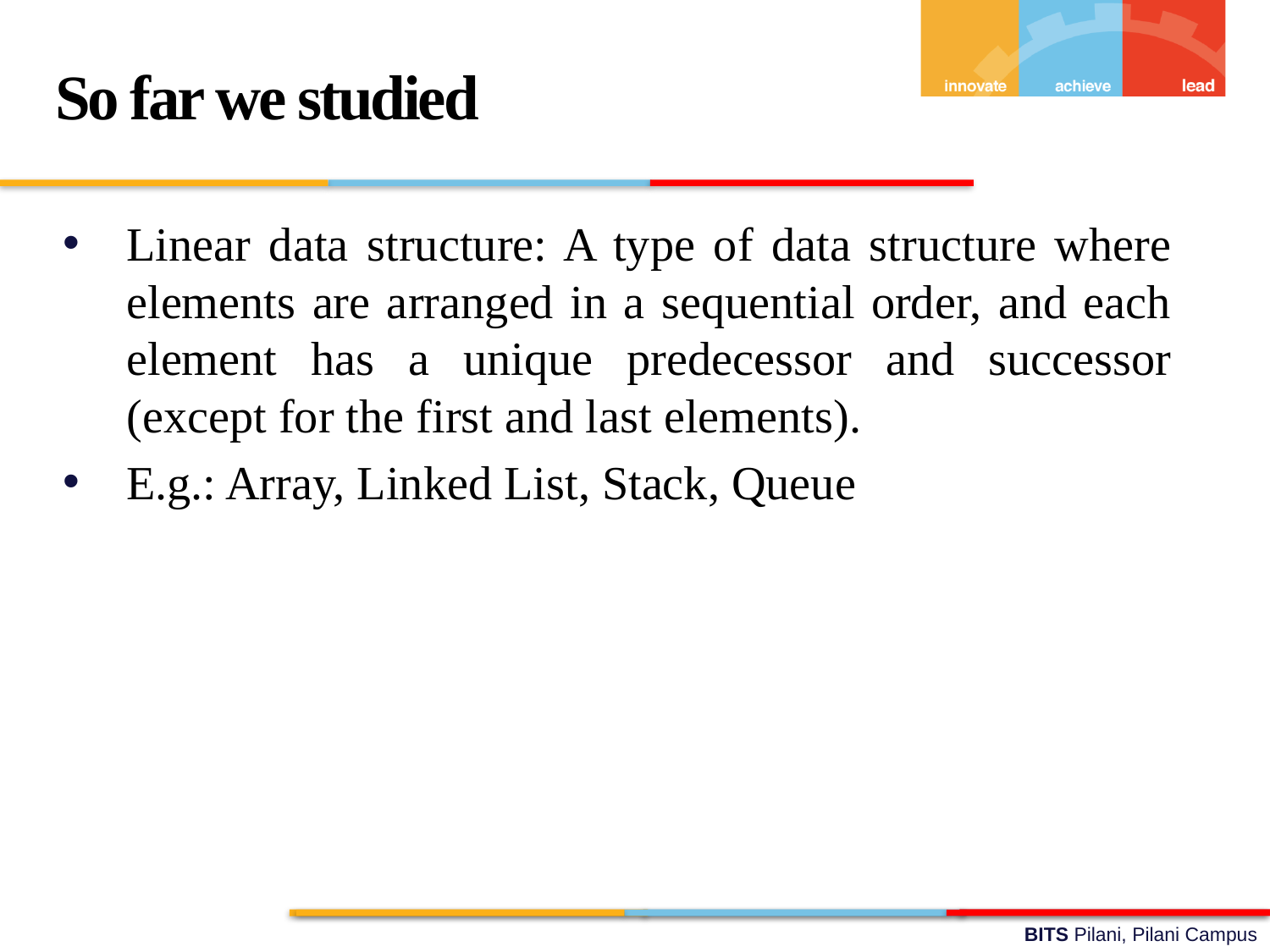

So far we studied
Linear data structure: A type of data structure where elements are arranged in a sequential order, and each element has a unique predecessor and successor (except for the first and last elements).
E.g.: Array, Linked List, Stack, Queue